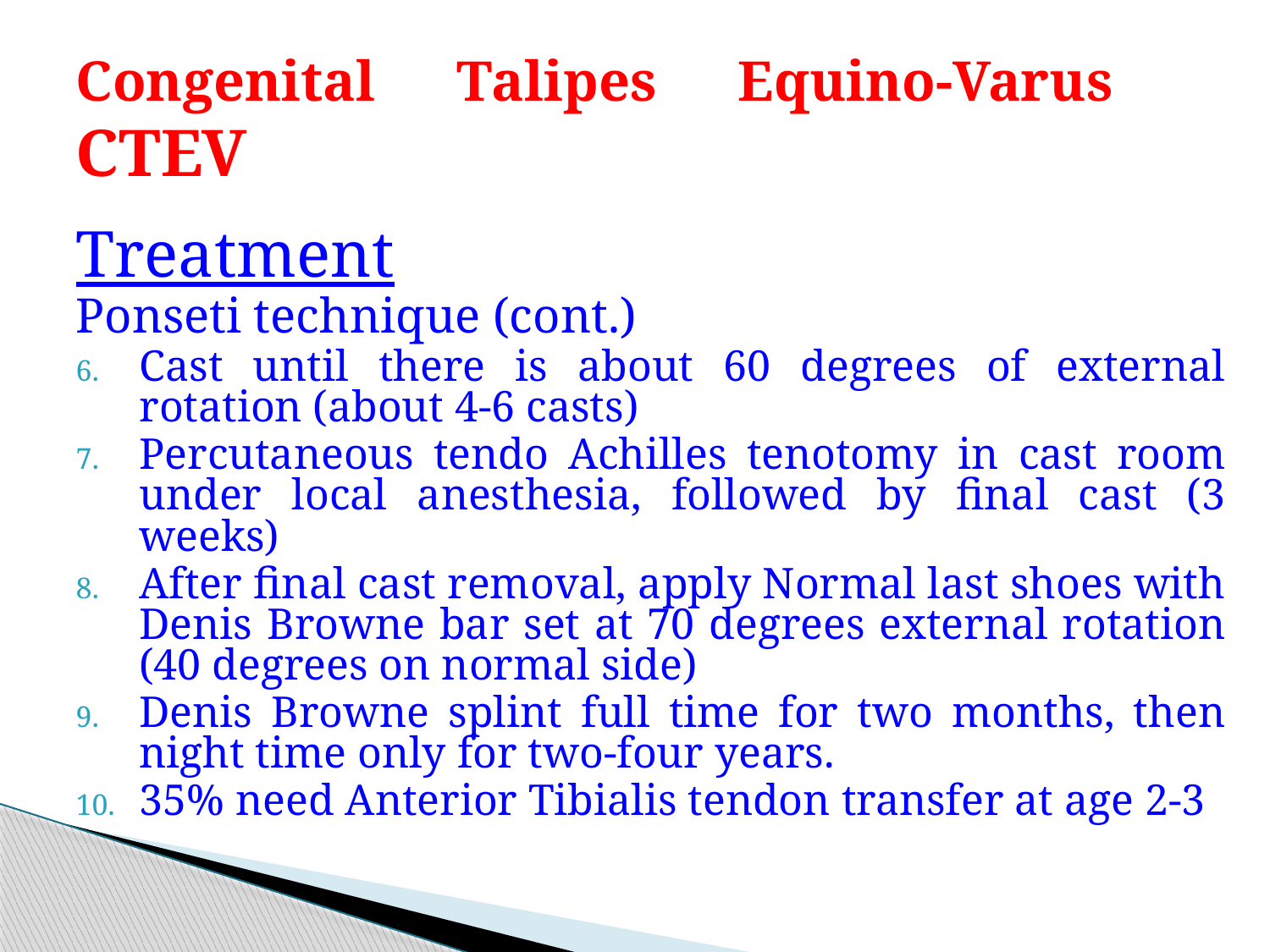

# Congenital Talipes Equino-Varus CTEV
Treatment
Ponseti technique (cont.)
Cast until there is about 60 degrees of external rotation (about 4-6 casts)
Percutaneous tendo Achilles tenotomy in cast room under local anesthesia, followed by final cast (3 weeks)
After final cast removal, apply Normal last shoes with Denis Browne bar set at 70 degrees external rotation (40 degrees on normal side)
Denis Browne splint full time for two months, then night time only for two-four years.
35% need Anterior Tibialis tendon transfer at age 2-3